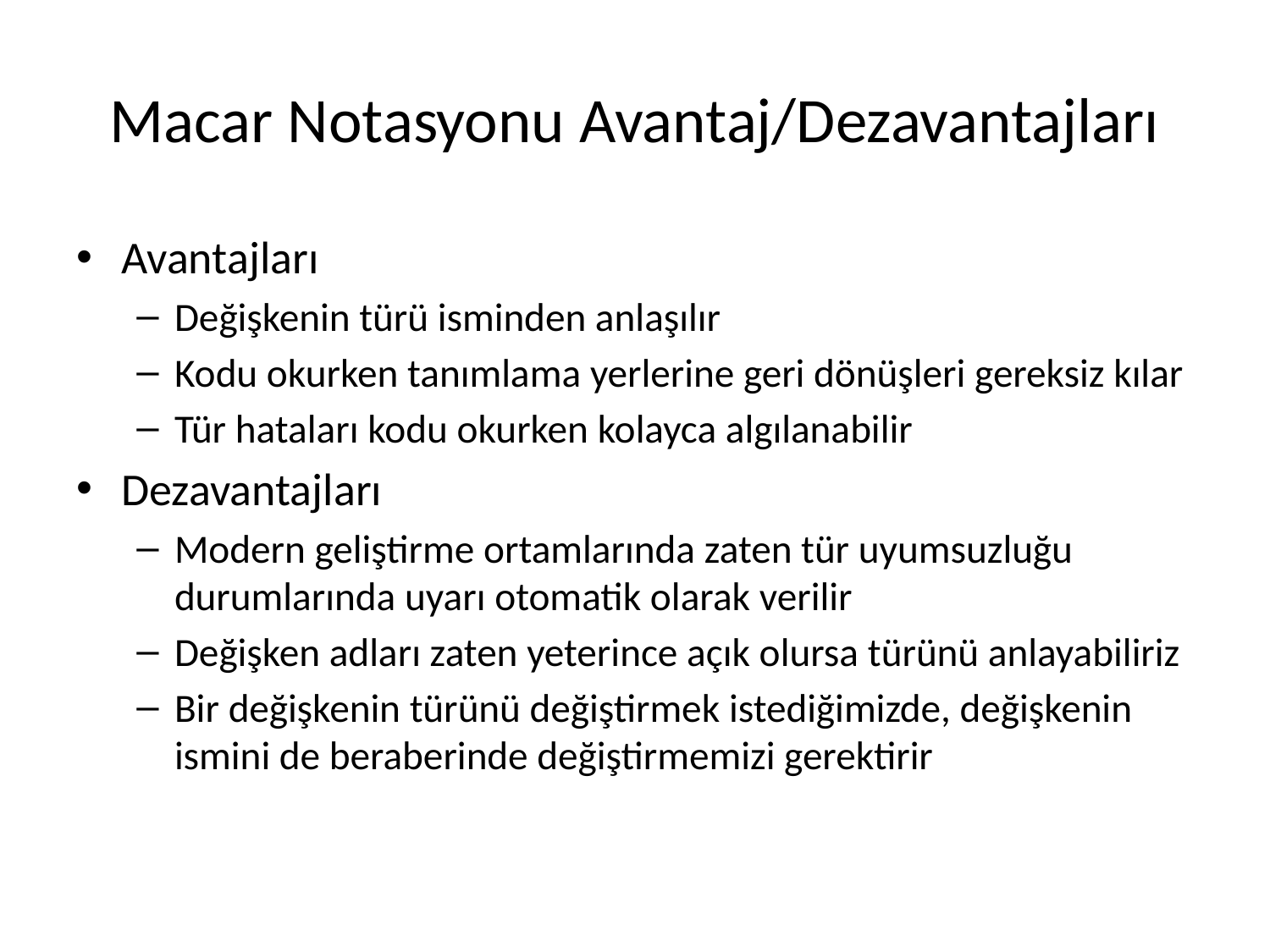

# Macar Notasyonu Avantaj/Dezavantajları
Avantajları
Değişkenin türü isminden anlaşılır
Kodu okurken tanımlama yerlerine geri dönüşleri gereksiz kılar
Tür hataları kodu okurken kolayca algılanabilir
Dezavantajları
Modern geliştirme ortamlarında zaten tür uyumsuzluğu durumlarında uyarı otomatik olarak verilir
Değişken adları zaten yeterince açık olursa türünü anlayabiliriz
Bir değişkenin türünü değiştirmek istediğimizde, değişkenin ismini de beraberinde değiştirmemizi gerektirir